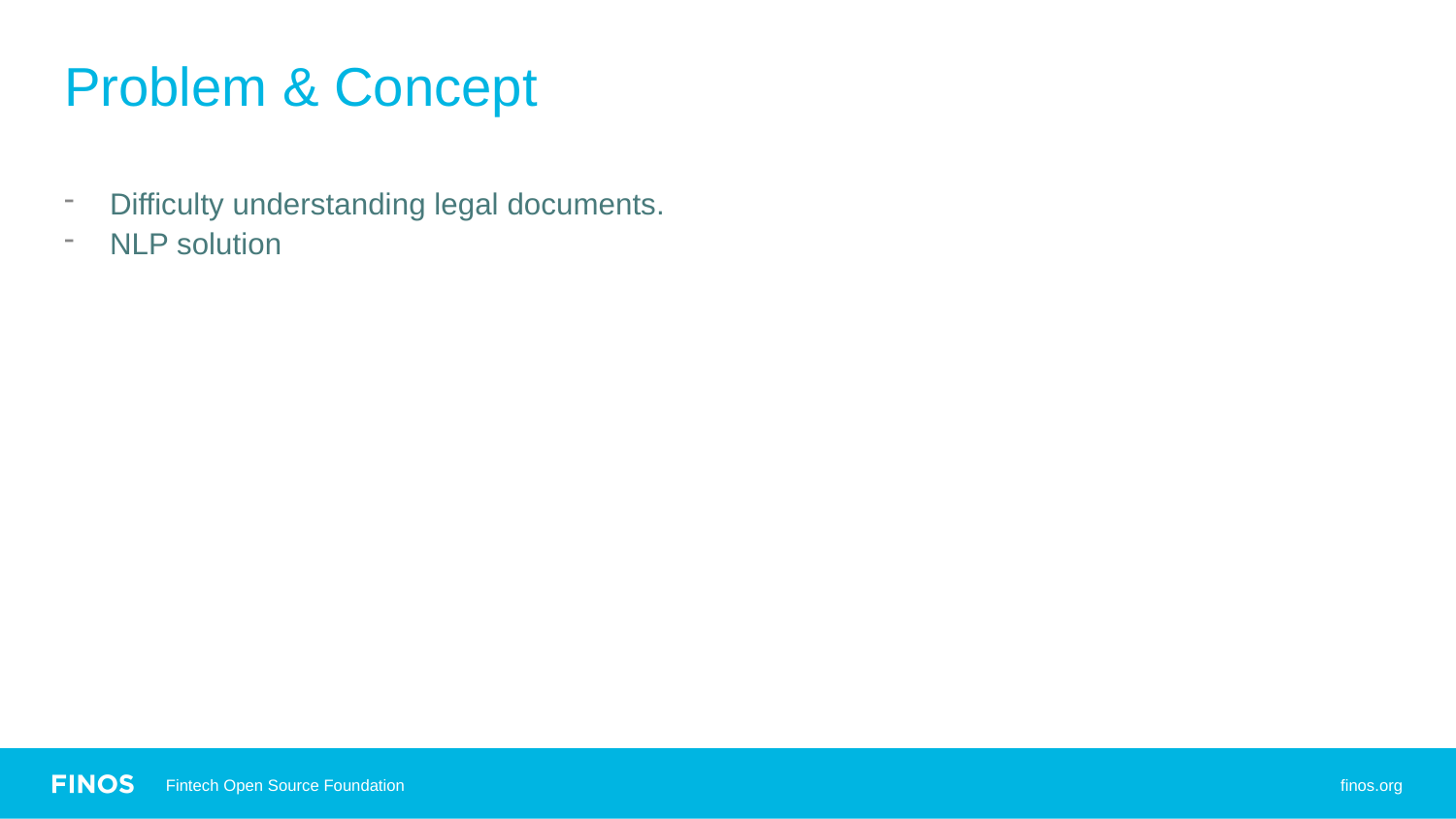

# Problem & Concept
Difficulty understanding legal documents.
NLP solution